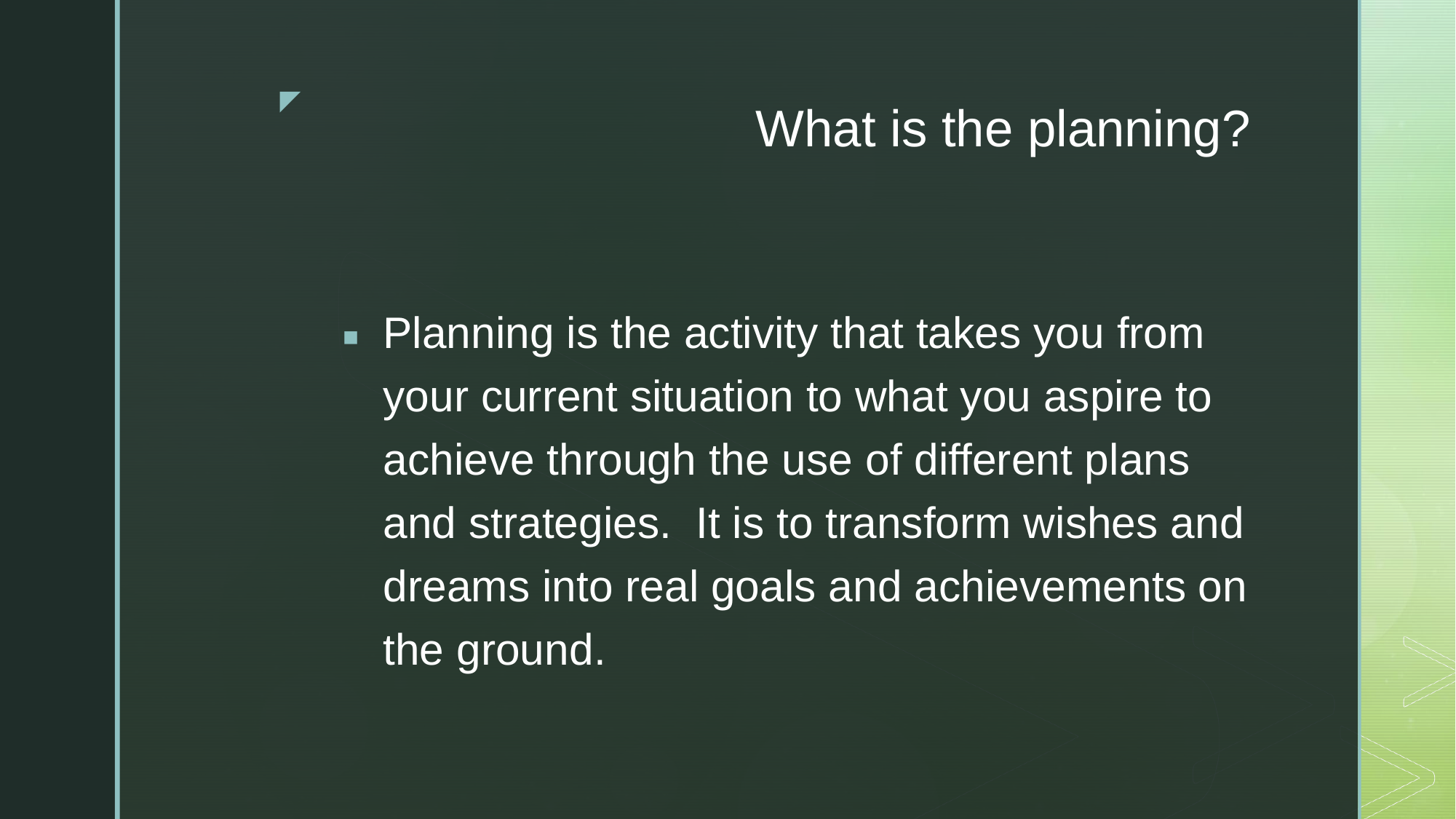

# What is the planning?
Planning is the activity that takes you from your current situation to what you aspire to achieve through the use of different plans and strategies.  It is to transform wishes and dreams into real goals and achievements on the ground.